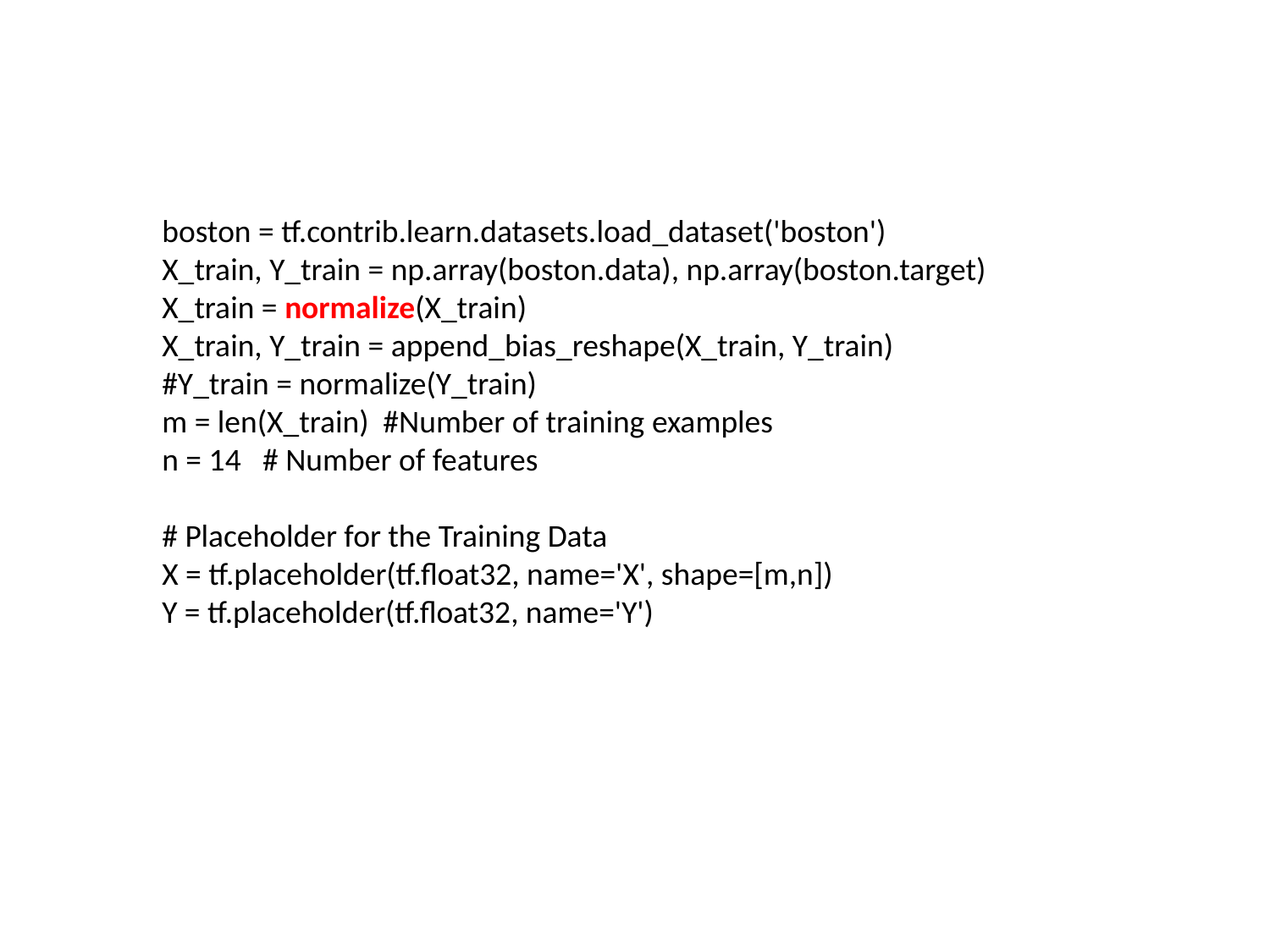

boston = tf.contrib.learn.datasets.load_dataset('boston')
X_train, Y_train = np.array(boston.data), np.array(boston.target)
X_train = normalize(X_train)
X_train, Y_train = append_bias_reshape(X_train, Y_train)
#Y_train = normalize(Y_train)
m = len(X_train)  #Number of training examples
n = 14   # Number of features

# Placeholder for the Training Data
X = tf.placeholder(tf.float32, name='X', shape=[m,n])
Y = tf.placeholder(tf.float32, name='Y')